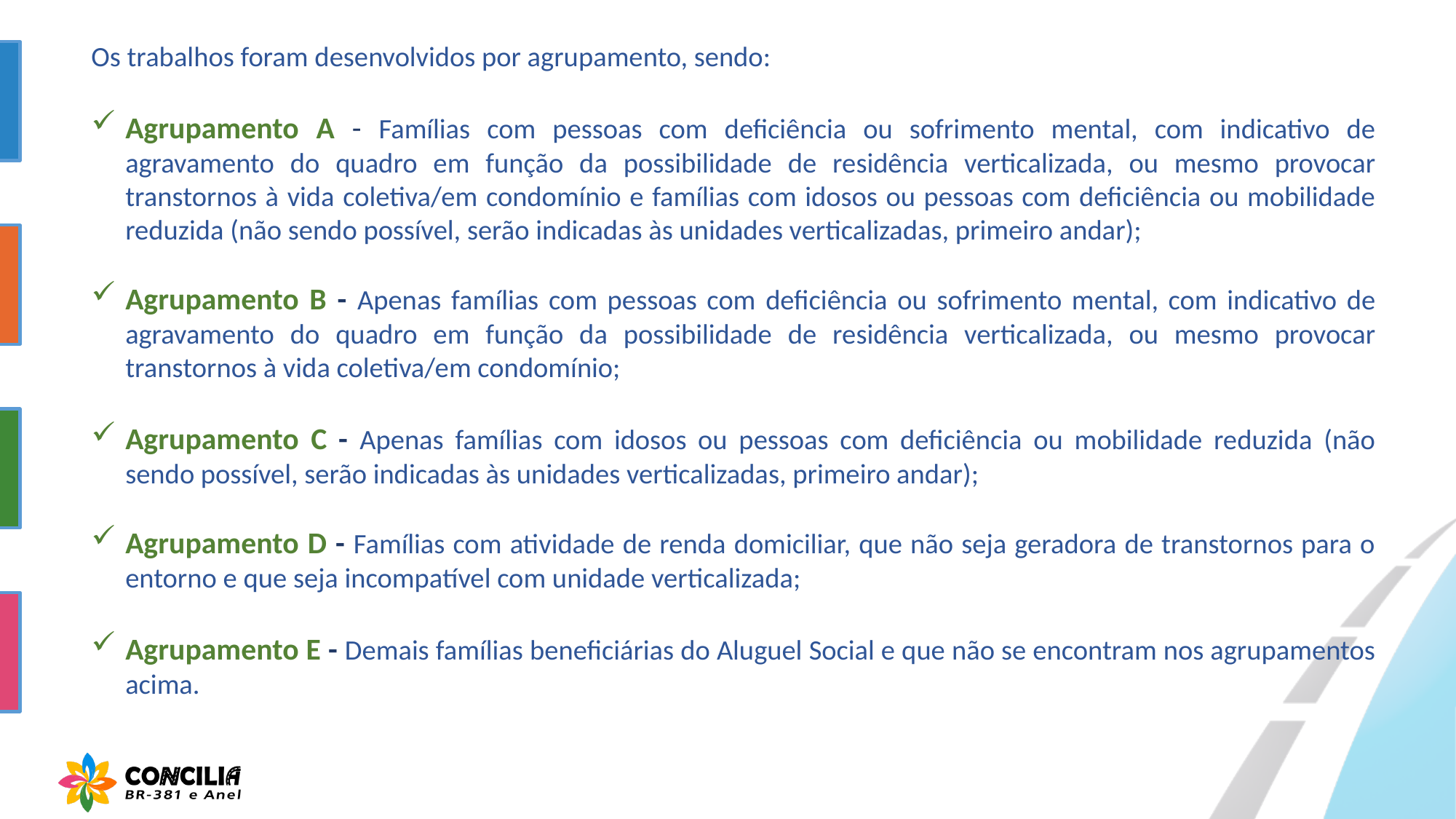

Os trabalhos foram desenvolvidos por agrupamento, sendo:

Agrupamento A - Famílias com pessoas com deficiência ou sofrimento mental, com indicativo de agravamento do quadro em função da possibilidade de residência verticalizada, ou mesmo provocar transtornos à vida coletiva/em condomínio e famílias com idosos ou pessoas com deficiência ou mobilidade reduzida (não sendo possível, serão indicadas às unidades verticalizadas, primeiro andar);

Agrupamento B - Apenas famílias com pessoas com deficiência ou sofrimento mental, com indicativo de agravamento do quadro em função da possibilidade de residência verticalizada, ou mesmo provocar transtornos à vida coletiva/em condomínio;

Agrupamento C - Apenas famílias com idosos ou pessoas com deficiência ou mobilidade reduzida (não sendo possível, serão indicadas às unidades verticalizadas, primeiro andar);

Agrupamento D - Famílias com atividade de renda domiciliar, que não seja geradora de transtornos para o entorno e que seja incompatível com unidade verticalizada;

Agrupamento E - Demais famílias beneficiárias do Aluguel Social e que não se encontram nos agrupamentos acima.